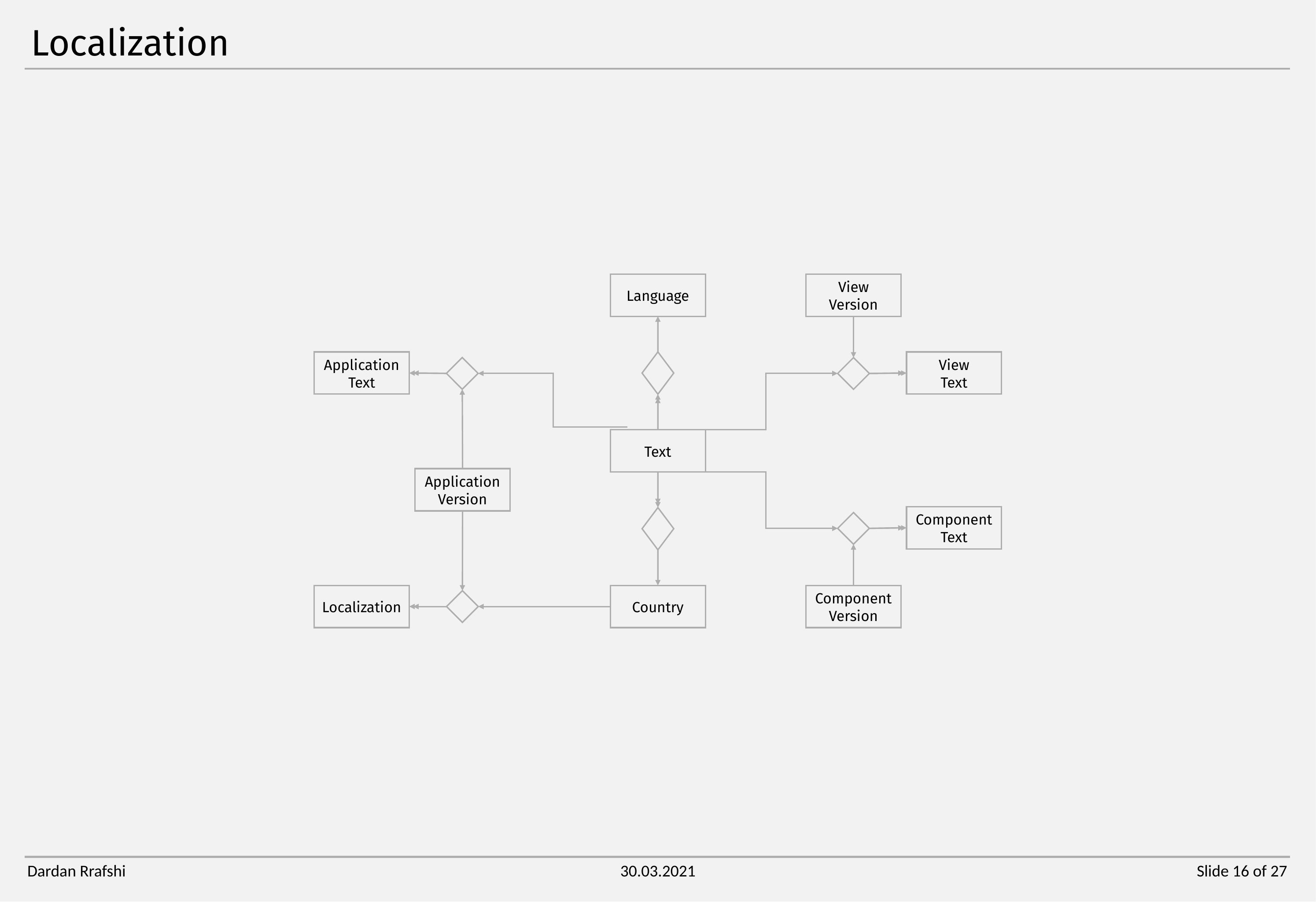

Localization
Entity

Language
View
Version

Application
Text

View
Text

Text
Application
Version
Component
Text

Localization
Country
Component
Version

Dardan Rrafshi
30.03.2021
Slide 16 of 27